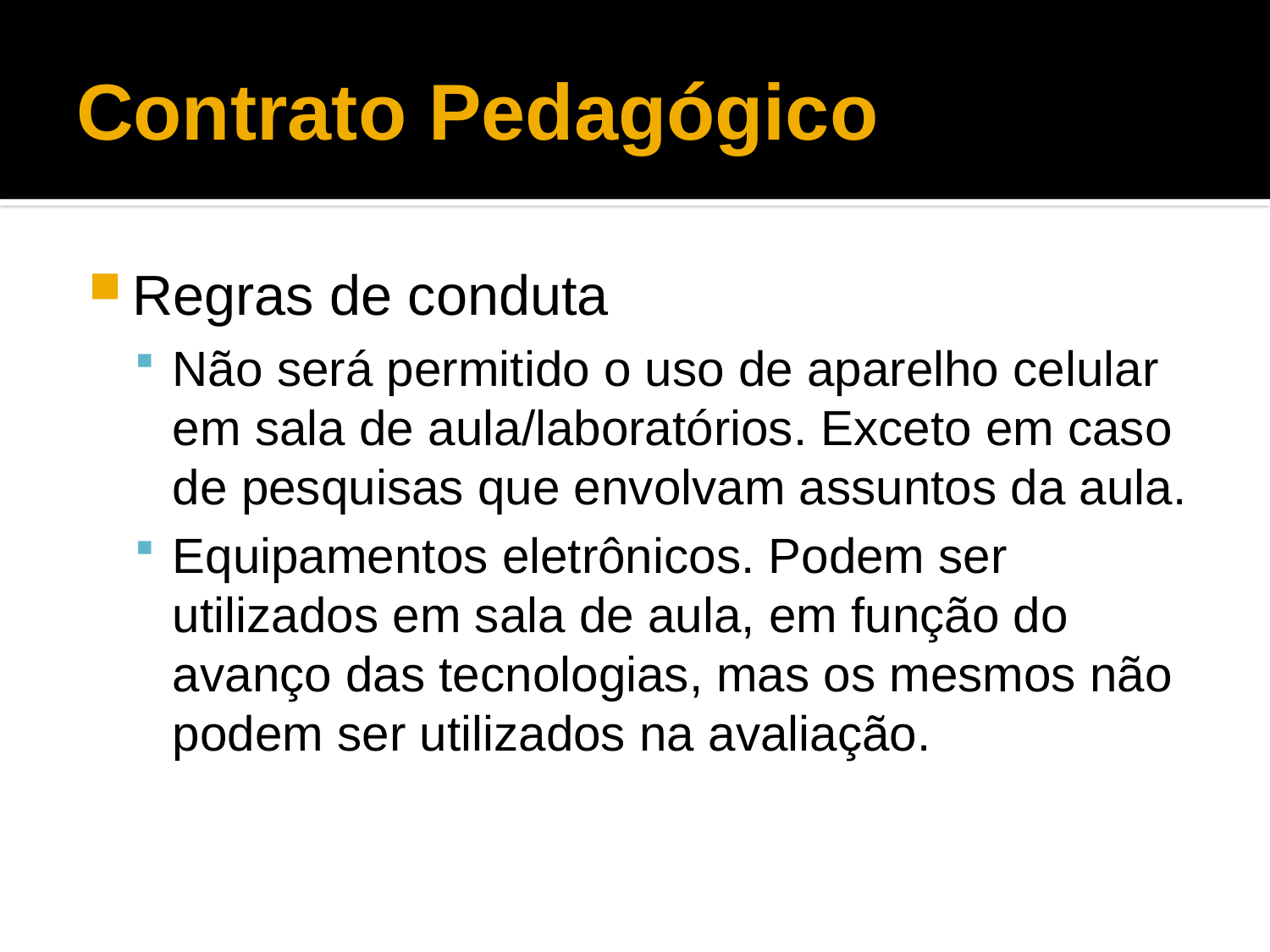

# Contrato Pedagógico
Regras de conduta
Não será permitido o uso de aparelho celular em sala de aula/laboratórios. Exceto em caso de pesquisas que envolvam assuntos da aula.
Equipamentos eletrônicos. Podem ser utilizados em sala de aula, em função do avanço das tecnologias, mas os mesmos não podem ser utilizados na avaliação.